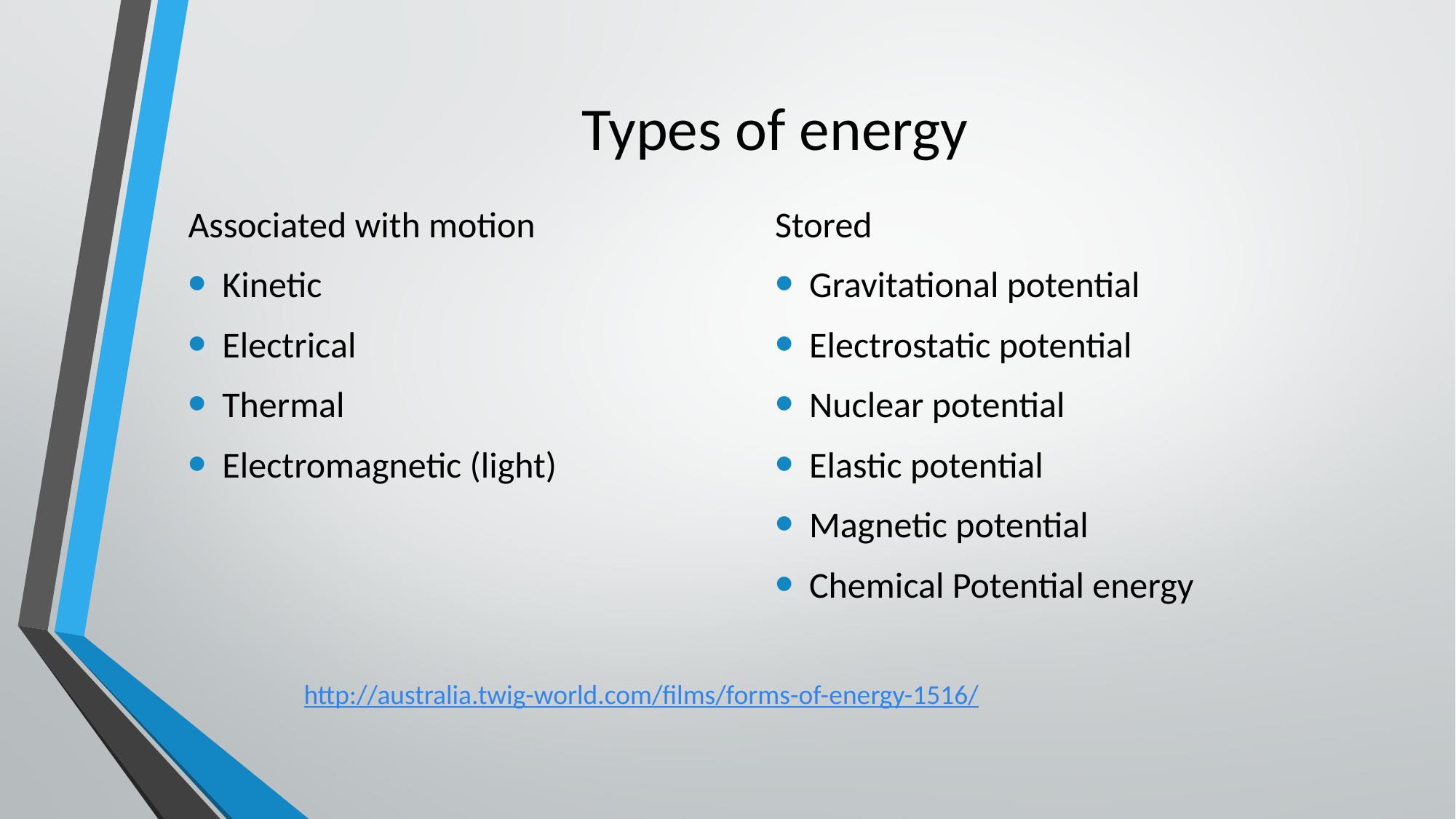

# Types of energy
Associated with motion
Kinetic
Electrical
Thermal
Electromagnetic (light)

Stored
Gravitational potential
Electrostatic potential
Nuclear potential
Elastic potential
Magnetic potential
Chemical Potential energy
http://australia.twig-world.com/films/forms-of-energy-1516/